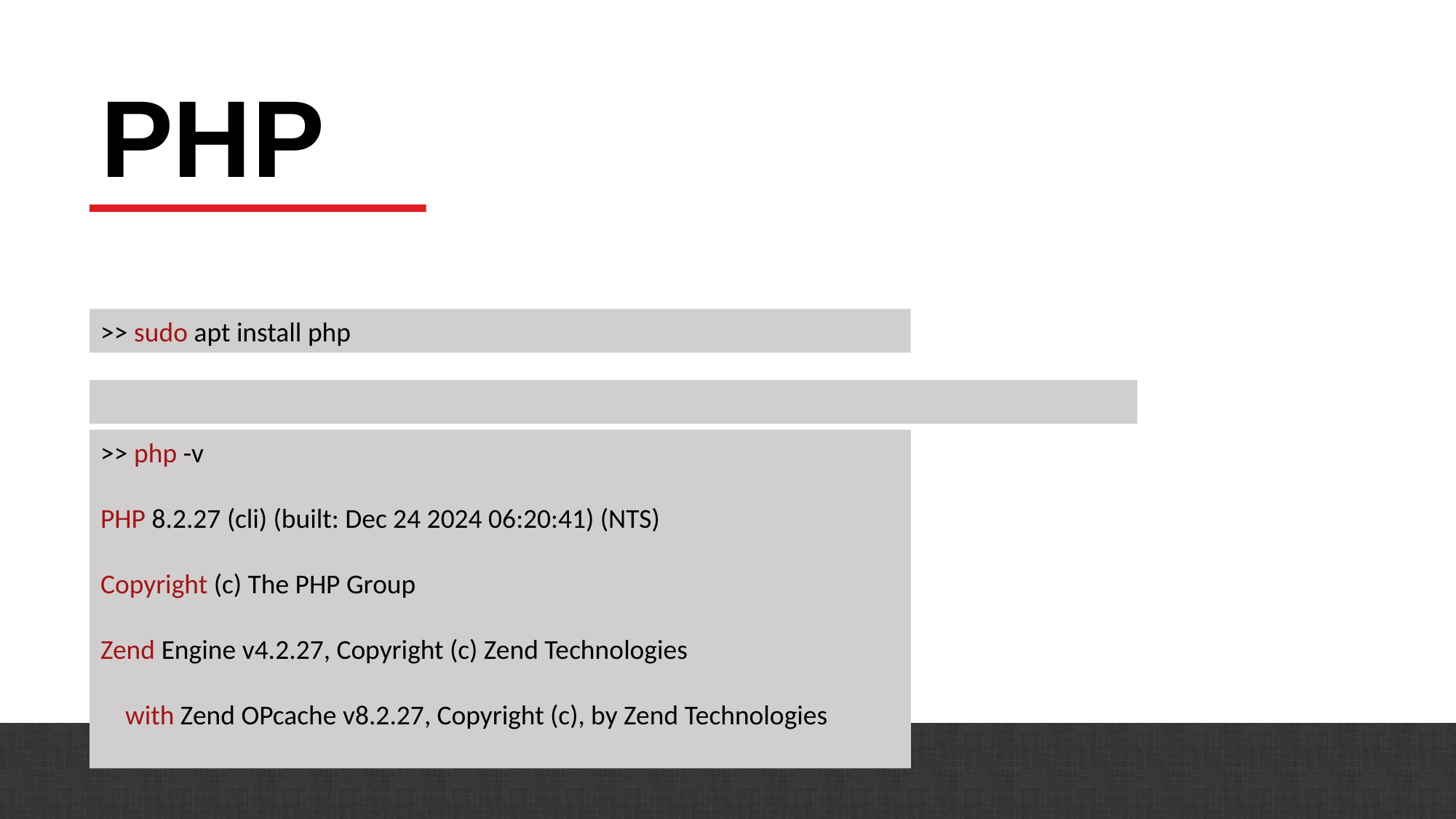

PHP

>> sudo apt install php

>> php -v

PHP 8.2.27 (cli) (built: Dec 24 2024 06:20:41) (NTS)
Copyright (c) The PHP Group
Zend Engine v4.2.27, Copyright (c) Zend Technologies
    with Zend OPcache v8.2.27, Copyright (c), by Zend Technologies